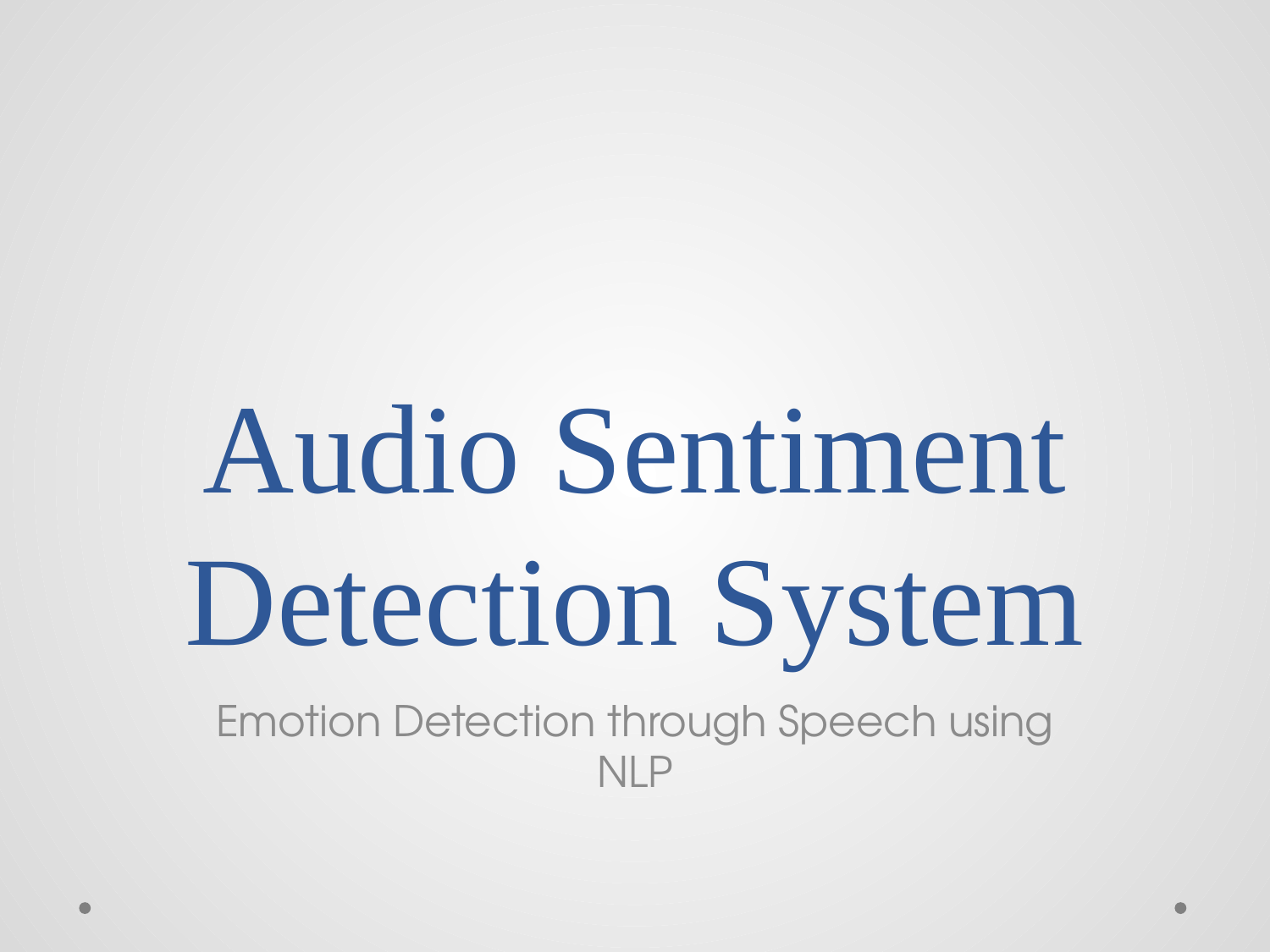

# Audio Sentiment Detection System
Emotion Detection through Speech using NLP